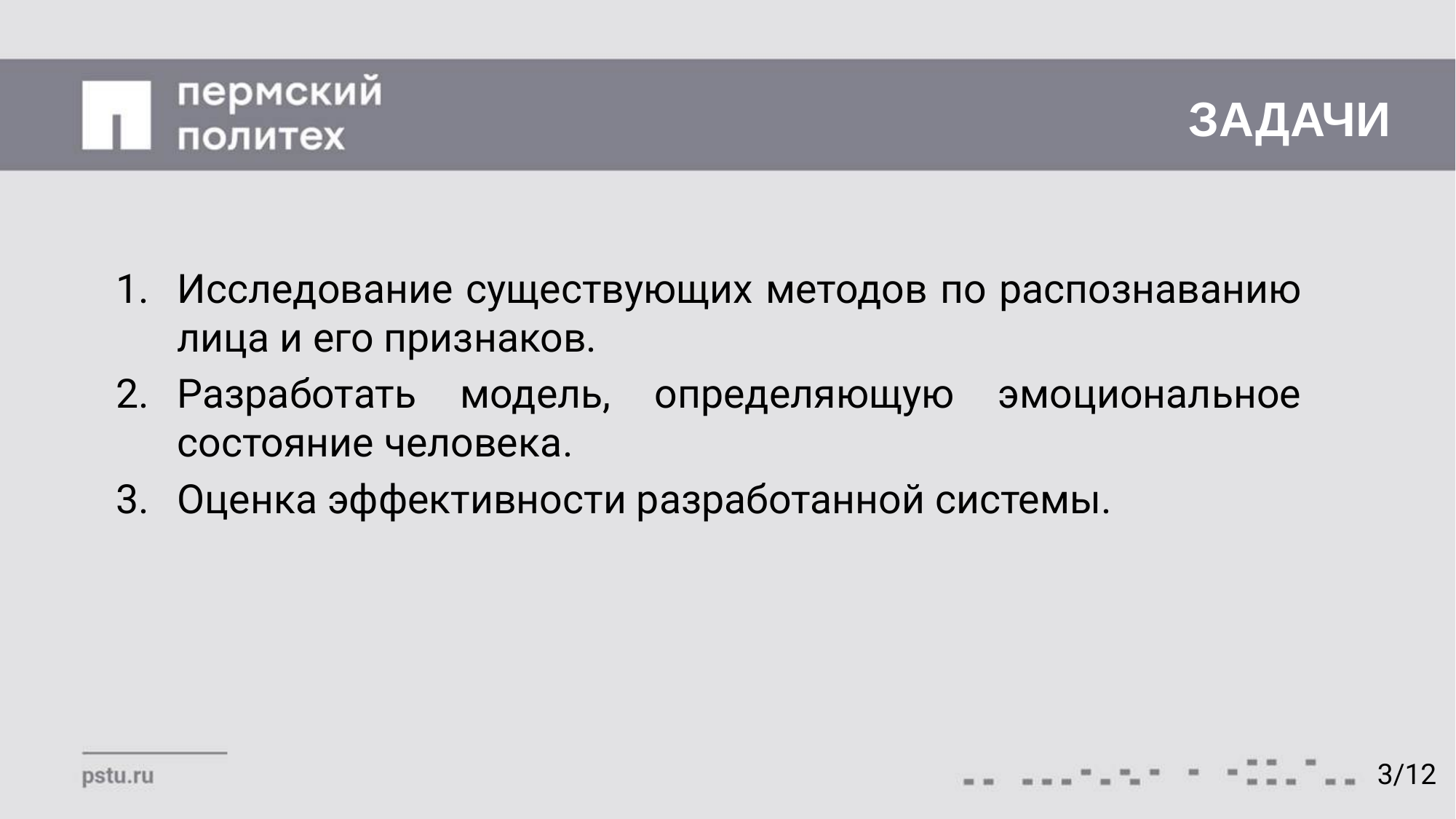

ЗАДАЧИ
Исследование существующих методов по распознаванию лица и его признаков.
Разработать модель, определяющую эмоциональное состояние человека.
Оценка эффективности разработанной системы.

3/12